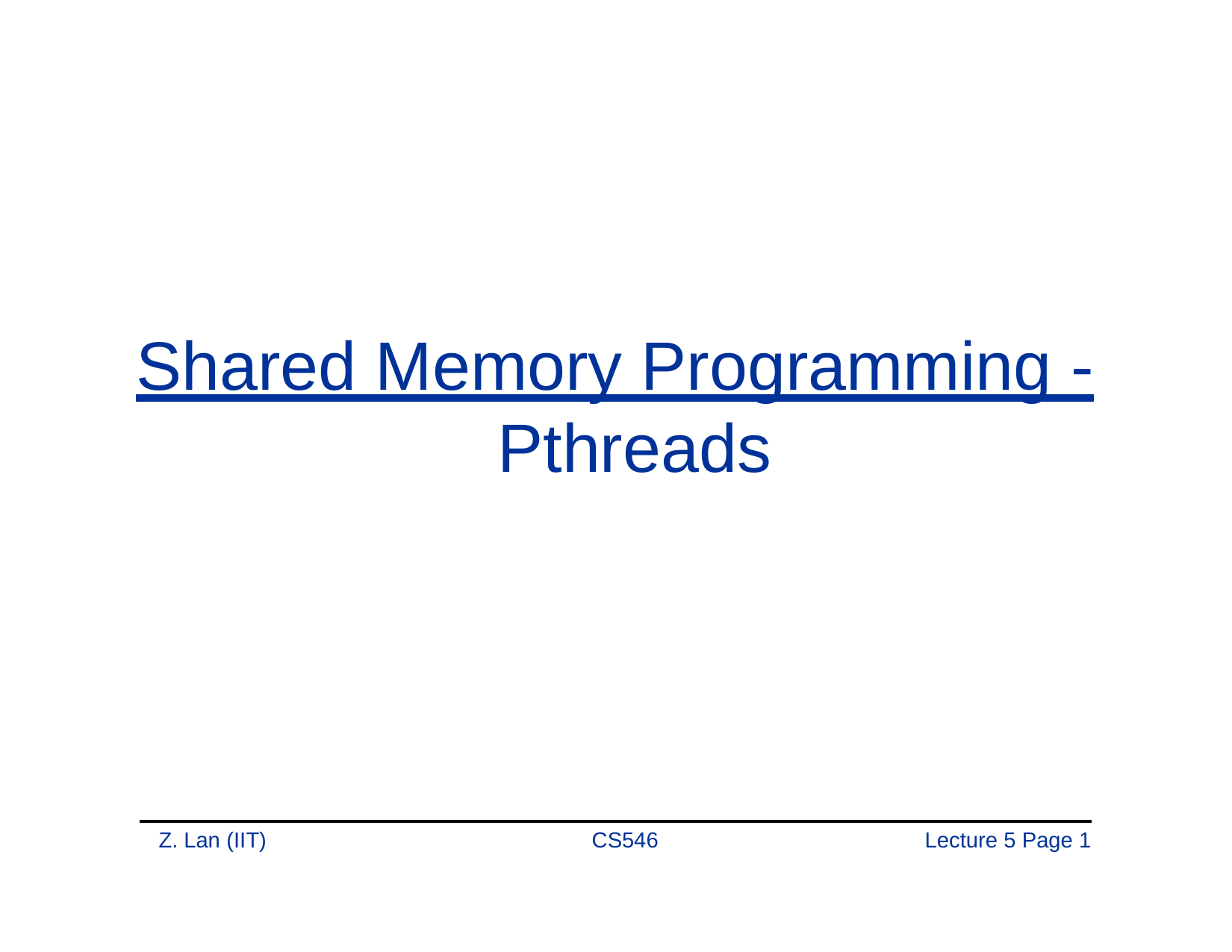

# Shared Memory Programming -  Pthreads

Z. Lan (IIT)

CS546
Lecture 5 Page 1